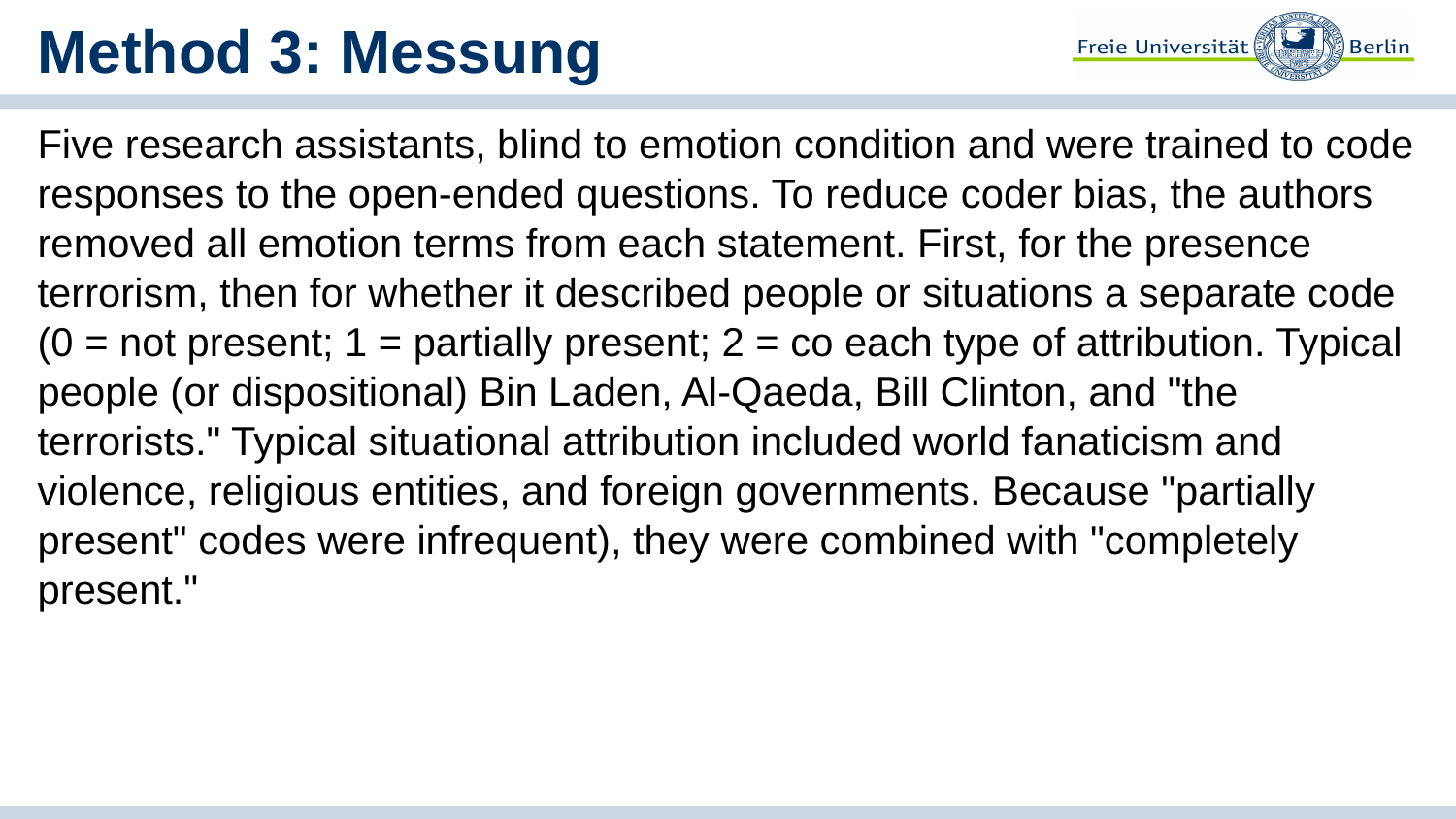

# Method 3: Messung
Five research assistants, blind to emotion condition and were trained to code responses to the open-ended questions. To reduce coder bias, the authors removed all emotion terms from each statement. First, for the presence terrorism, then for whether it described people or situations a separate code (0 = not present; 1 = partially present; 2 = co each type of attribution. Typical people (or dispositional) Bin Laden, Al-Qaeda, Bill Clinton, and "the terrorists." Typical situational attribution included world fanaticism and violence, religious entities, and foreign governments. Because "partially present" codes were infrequent), they were combined with "completely present."